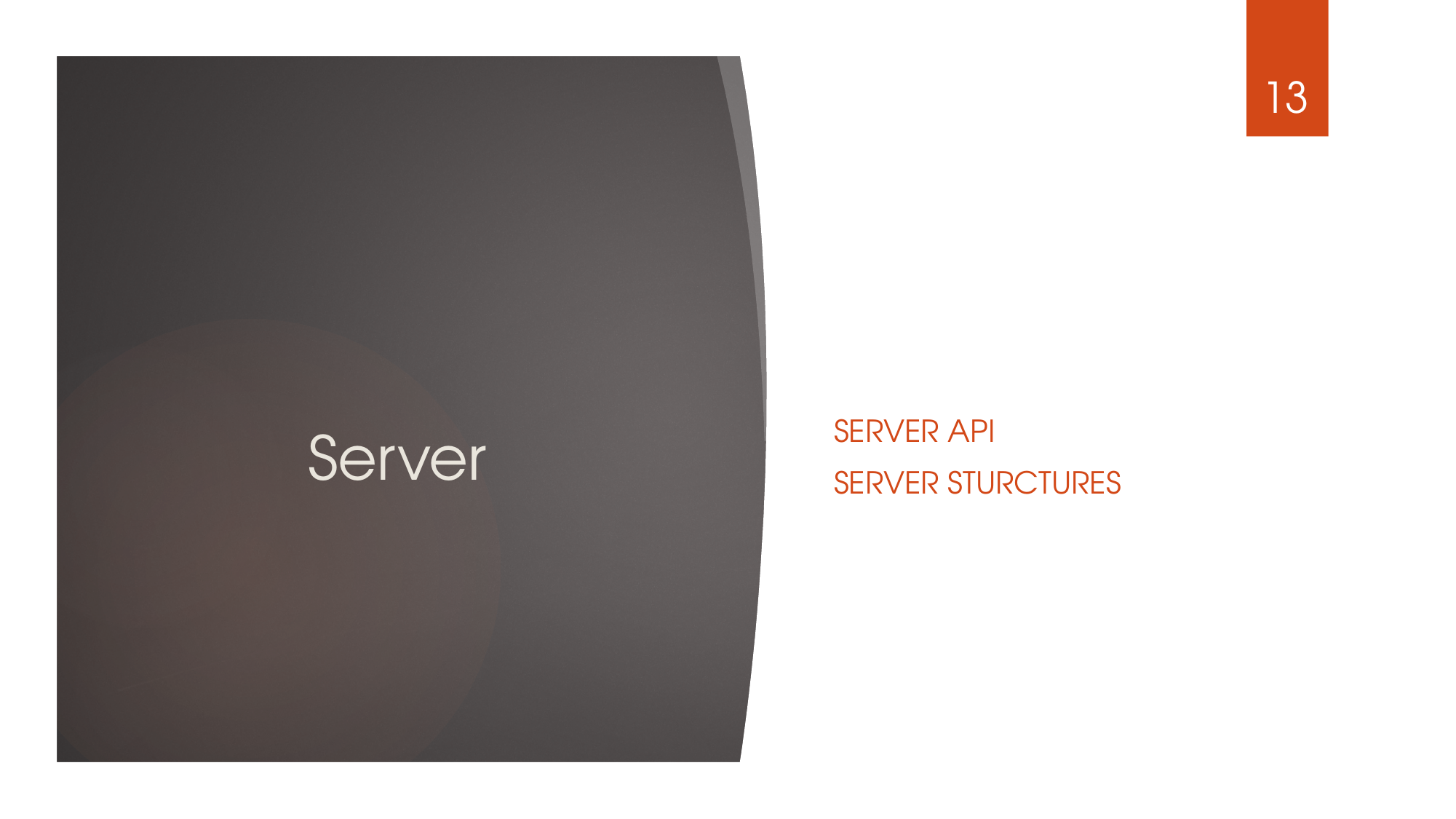

13
# Server
SERVER API
Server Sturctures